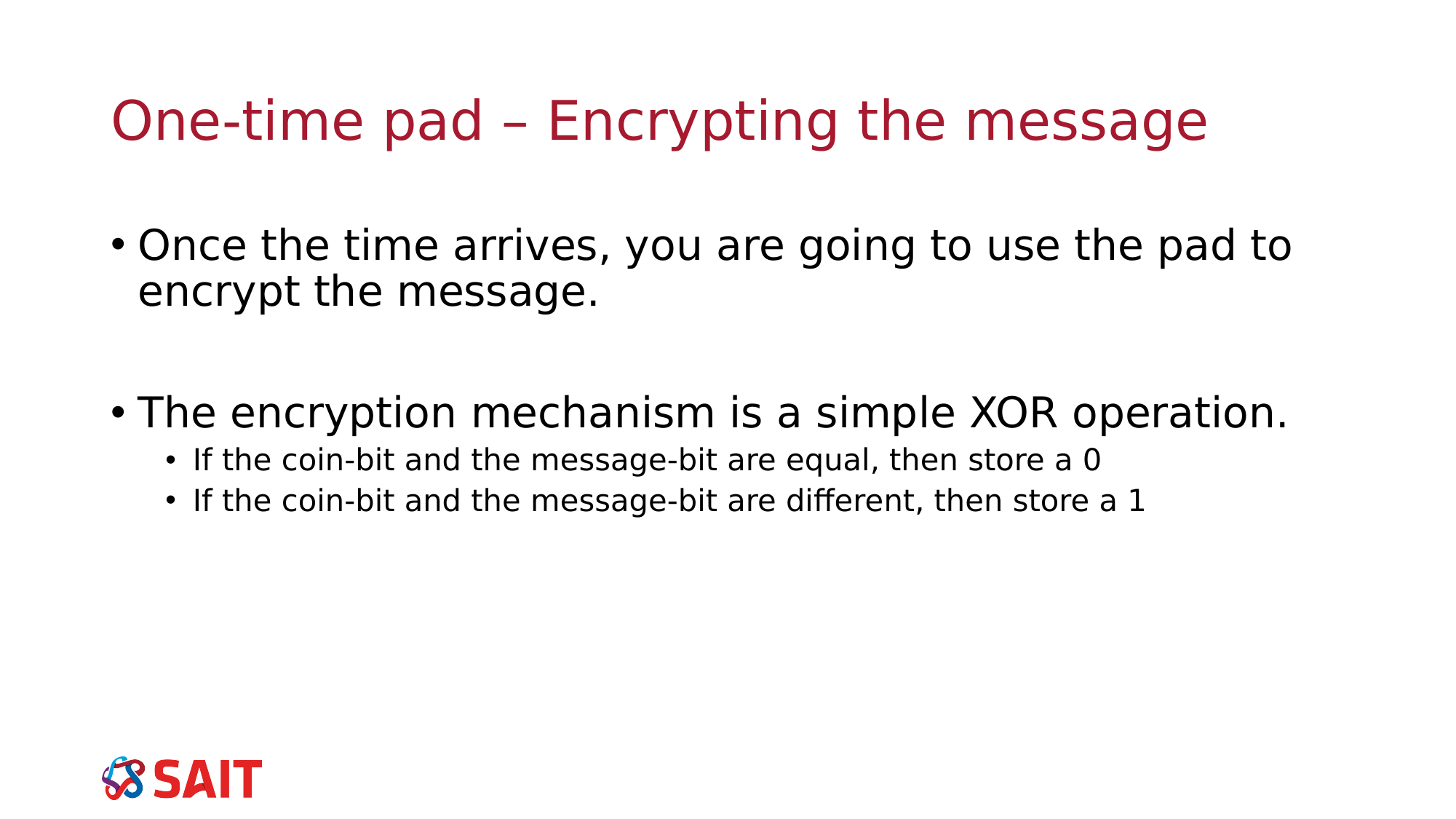

# One-time pad – Encrypting the message
Once the time arrives, you are going to use the pad to encrypt the message.

The encryption mechanism is a simple XOR operation.
If the coin-bit and the message-bit are equal, then store a 0
If the coin-bit and the message-bit are different, then store a 1